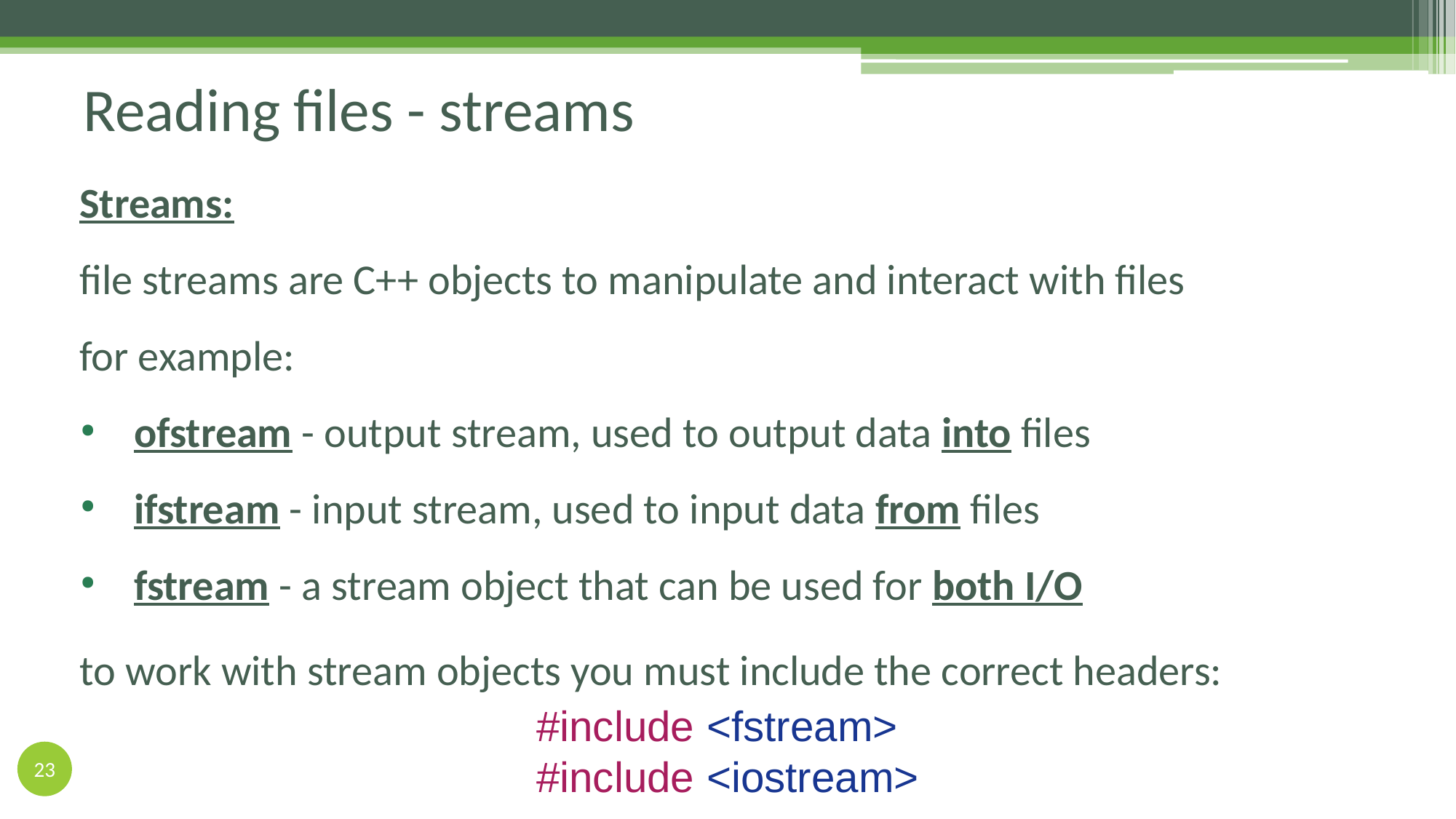

Reading files - streams
Streams:
file streams are C++ objects to manipulate and interact with files
for example:
ofstream - output stream, used to output data into files
ifstream - input stream, used to input data from files
fstream - a stream object that can be used for both I/O
to work with stream objects you must include the correct headers:

#include <fstream>
#include <iostream>